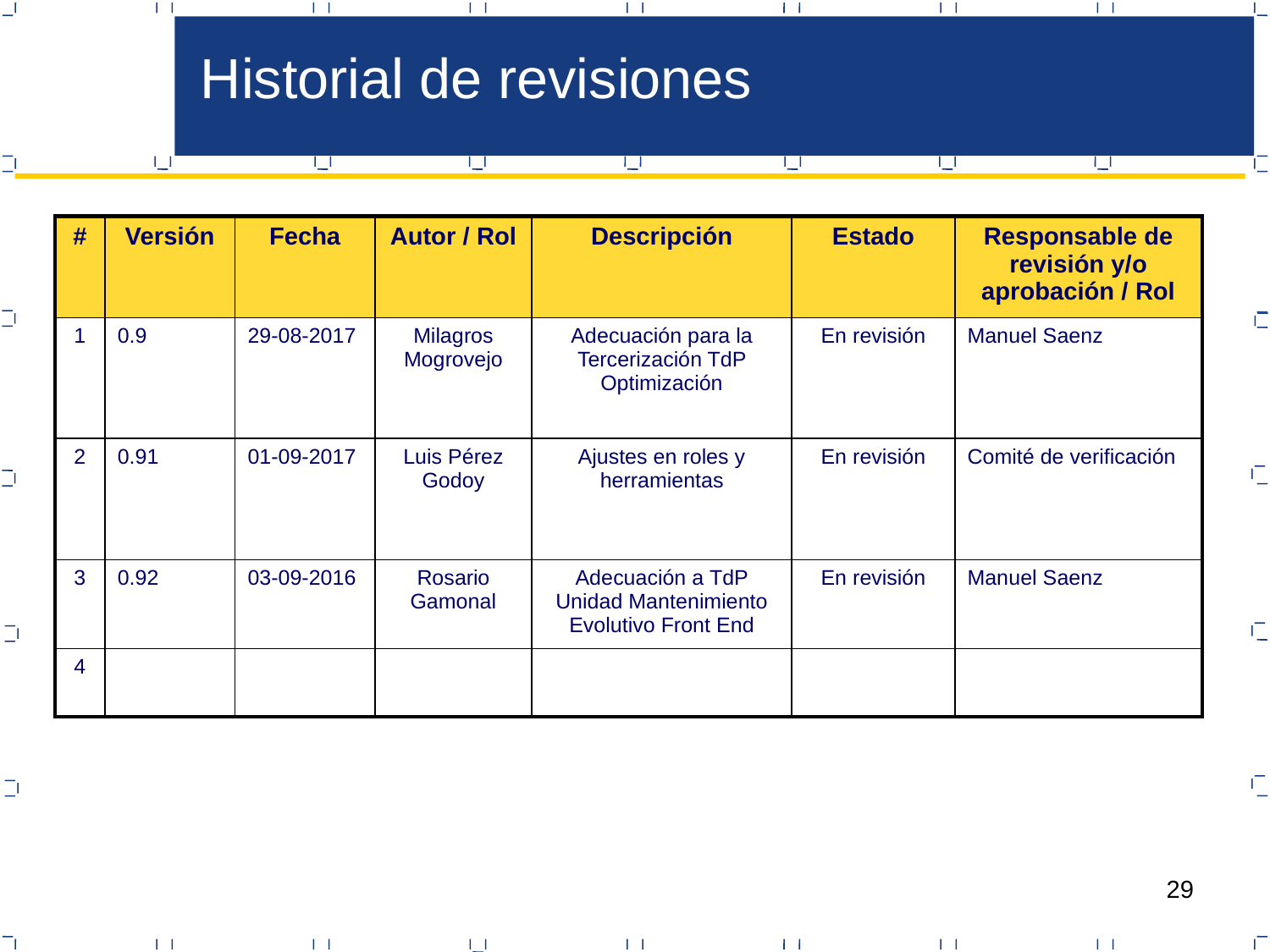

Historial de revisiones

| # | Versión | Fecha | Autor / Rol | Descripción | Estado | Responsable de revisión y/o aprobación / Rol |
| --- | --- | --- | --- | --- | --- | --- |
| 1 | 0.9 | 29-08-2017 | Milagros Mogrovejo | Adecuación para la Tercerización TdP Optimización | En revisión | Manuel Saenz |
| 2 | 0.91 | 01-09-2017 | Luis Pérez Godoy | Ajustes en roles y herramientas | En revisión | Comité de verificación |
| 3 | 0.92 | 03-09-2016 | Rosario Gamonal | Adecuación a TdP Unidad Mantenimiento Evolutivo Front End | En revisión | Manuel Saenz |
| 4 |  |  |  |  |  |  |